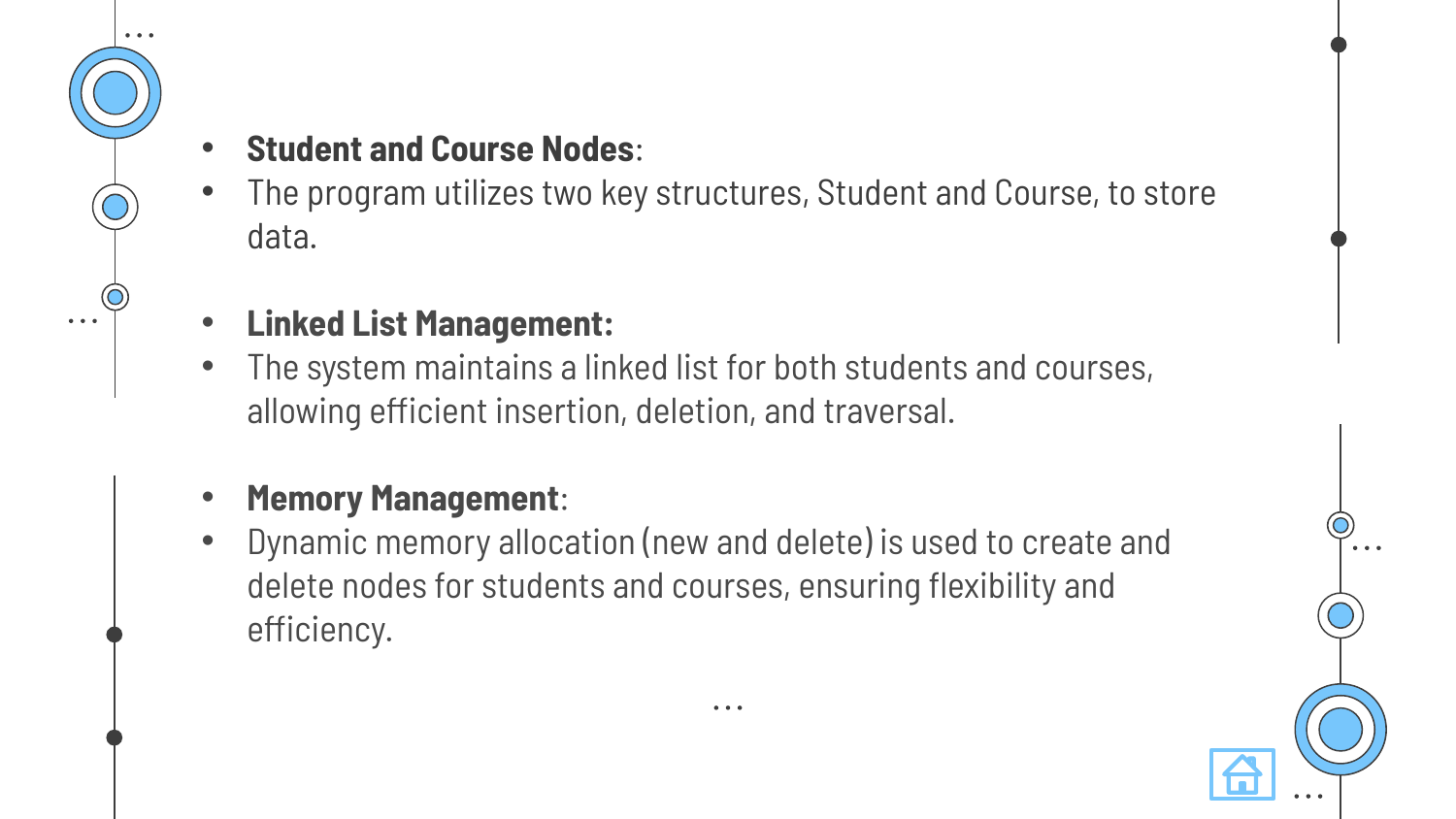

Student and Course Nodes:
The program utilizes two key structures, Student and Course, to store data.

Linked List Management:
The system maintains a linked list for both students and courses, allowing efficient insertion, deletion, and traversal.

Memory Management:
Dynamic memory allocation (new and delete) is used to create and delete nodes for students and courses, ensuring flexibility and efficiency.